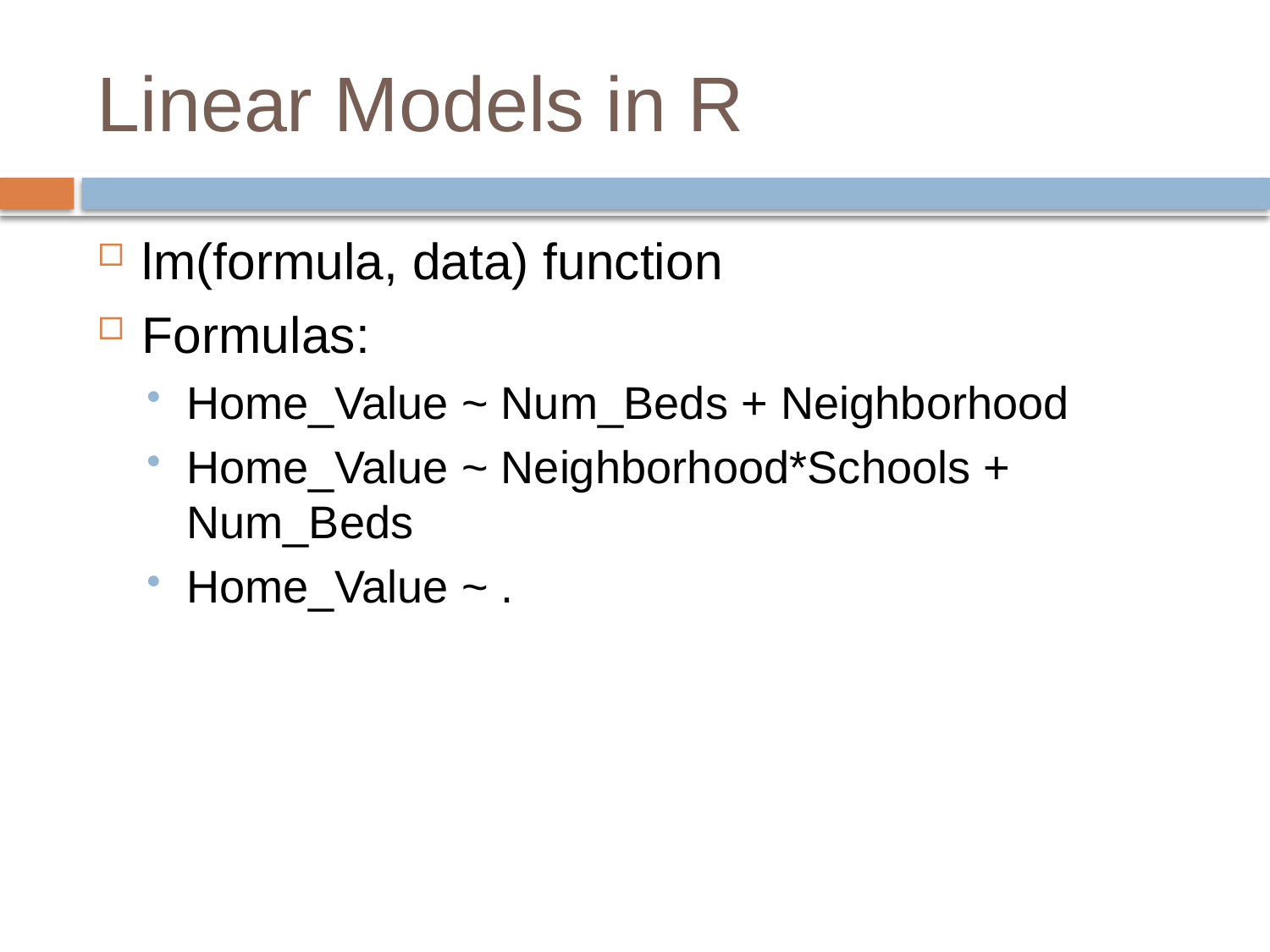

# Linear Models in R
lm(formula, data) function
Formulas:
Home_Value ~ Num_Beds + Neighborhood
Home_Value ~ Neighborhood*Schools + Num_Beds
Home_Value ~ .